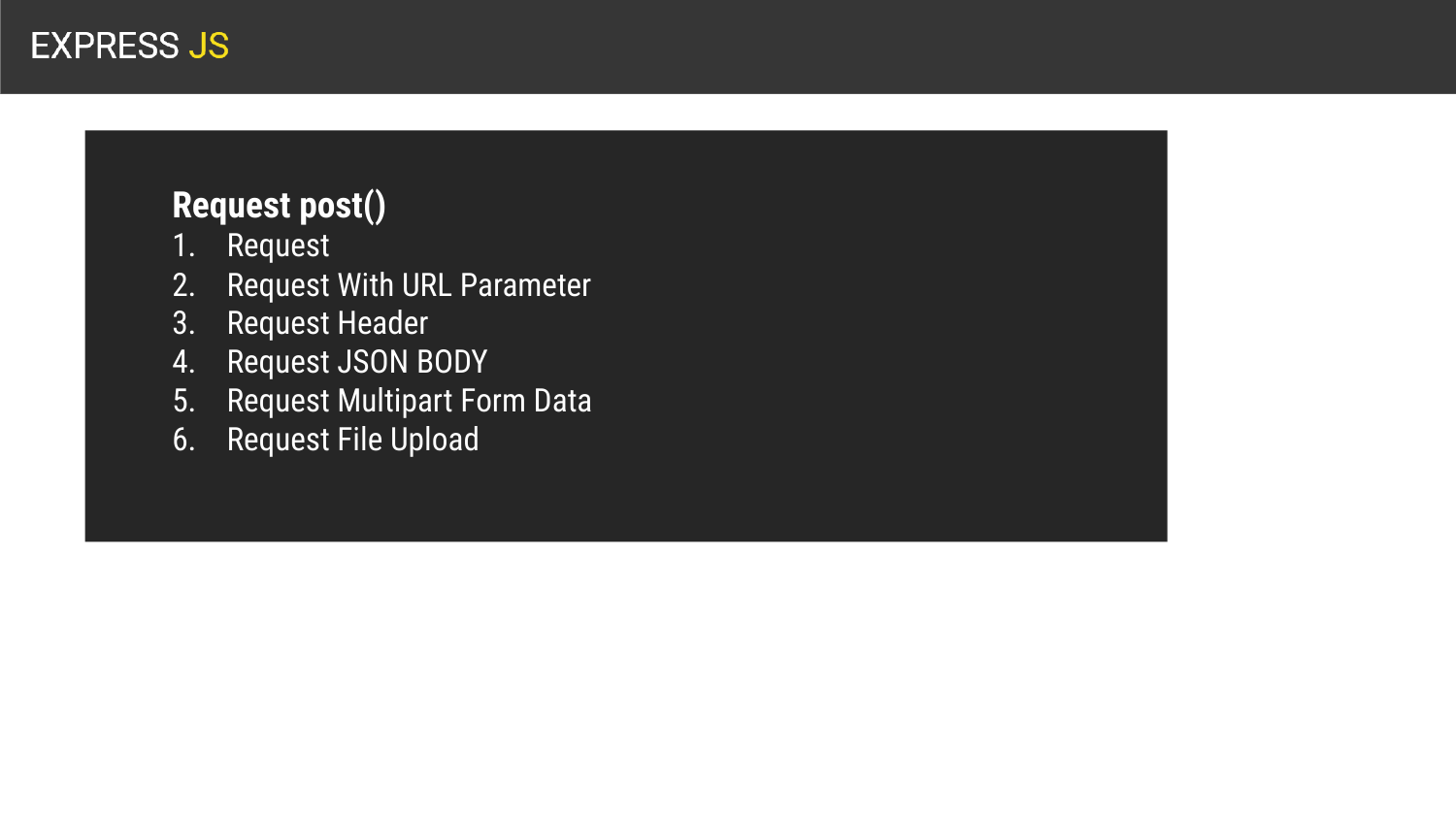

Request post()
Request
Request With URL Parameter
Request Header
Request JSON BODY
Request Multipart Form Data
Request File Upload